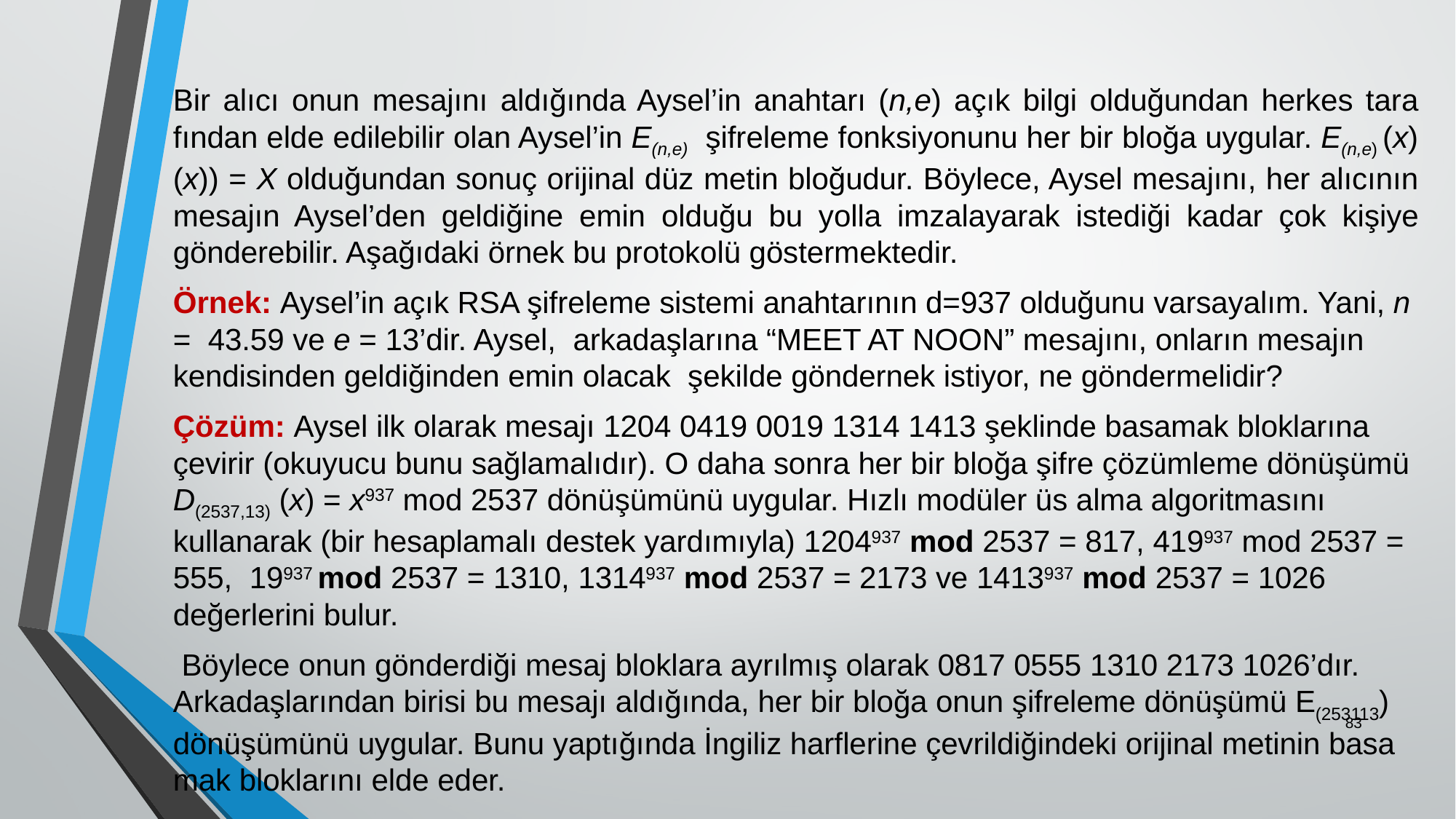

Bir alıcı onun mesajını aldığında Aysel’in anahtarı (n,e) açık bilgi olduğundan herkes tara­fından elde edilebilir olan Aysel’in E(n,e)  şifreleme fonksiyonunu her bir bloğa uygular. E(n,e) (x)(x)) = x olduğundan sonuç orijinal düz metin bloğudur. Böylece, Aysel mesajını, her alı­cının mesajın Aysel’den geldiğine emin olduğu bu yolla imzalayarak istediği kadar çok kişiye gönderebilir. Aşağıdaki örnek bu protokolü göstermektedir.
Örnek: Aysel’in açık RSA şifreleme sistemi anahtarının d=937 olduğunu varsayalım. Yani, n =  43.59 ve e = 13’dir. Aysel,  arkadaşlarına “MEET AT NOON” mesajını, onların mesajın kendisinden geldi­ğinden emin olacak  şekilde göndernek istiyor, ne göndermelidir?
Çözüm: Aysel ilk olarak mesajı 1204 0419 0019 1314 1413 şeklinde basamak bloklarına çevirir (okuyucu bunu sağlamalıdır). O daha sonra her bir bloğa şifre çözümleme dönüşümü D(2537,13) (x) = x937 mod 2537 dönüşümünü uygular. Hızlı modüler üs alma algoritmasını kullanarak (bir hesaplamalı destek yardımıyla) 1204937 mod 2537 = 817, 419937 mod 2537 = 555,  19937 mod 2537 = 1310, 1314937 mod 2537 = 2173 ve 1413937 mod 2537 = 1026 değerlerini bulur.
 Böylece onun gönderdiği mesaj bloklara ayrılmış olarak 0817 0555 1310 2173 1026’dır. Arkadaşlarından birisi bu mesajı aldığında, her bir bloğa onun şifreleme dönüşümü E(253113) dönüşümünü uygular. Bunu yaptığında İngiliz harflerine çevrildiğindeki orijinal metinin basa­mak bloklarını elde eder.

83